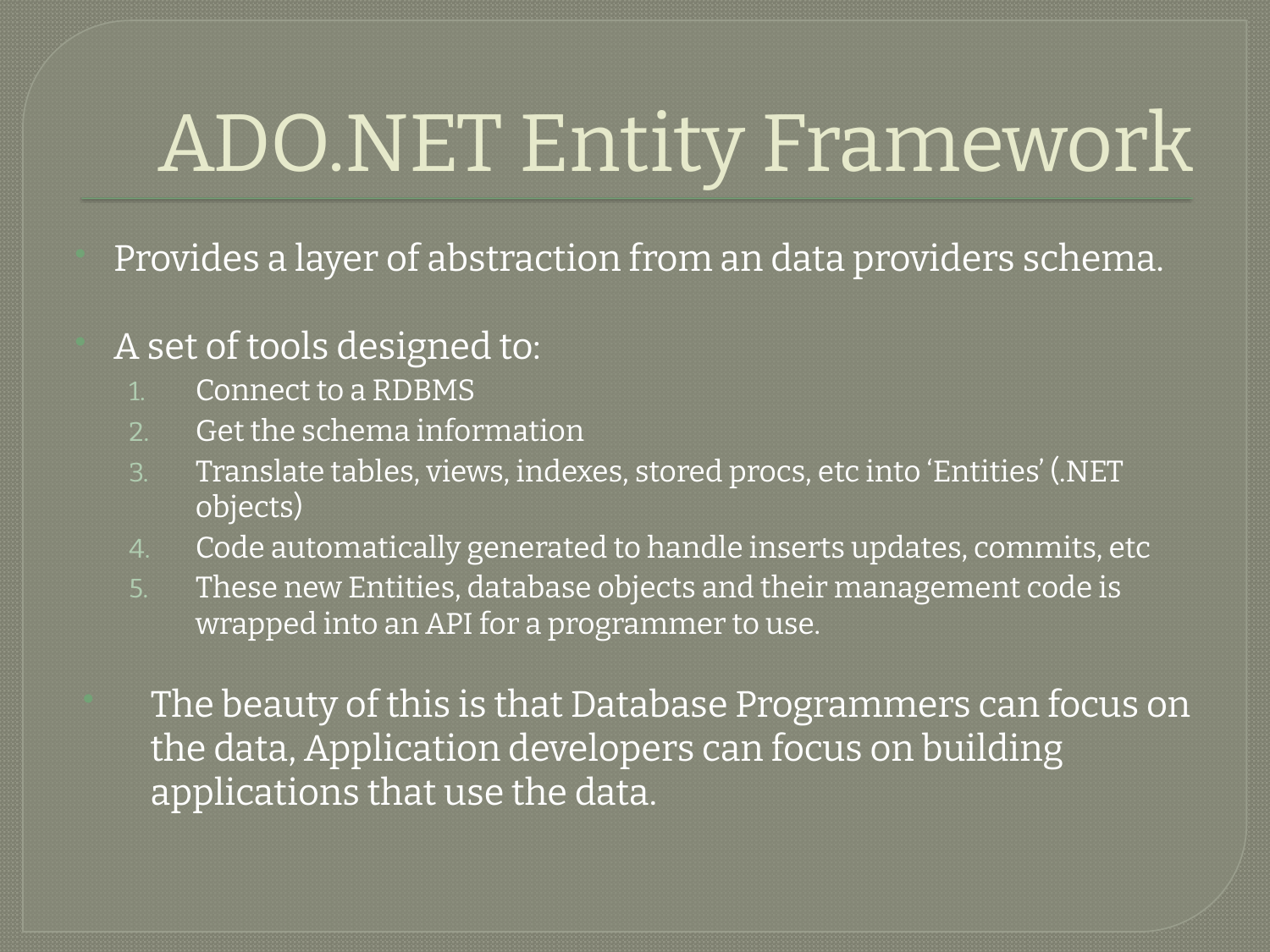

# ADO.NET Entity Framework
Provides a layer of abstraction from an data providers schema.

A set of tools designed to:
Connect to a RDBMS
Get the schema information
Translate tables, views, indexes, stored procs, etc into ‘Entities’ (.NET objects)
Code automatically generated to handle inserts updates, commits, etc
These new Entities, database objects and their management code is wrapped into an API for a programmer to use.

The beauty of this is that Database Programmers can focus on the data, Application developers can focus on building applications that use the data.